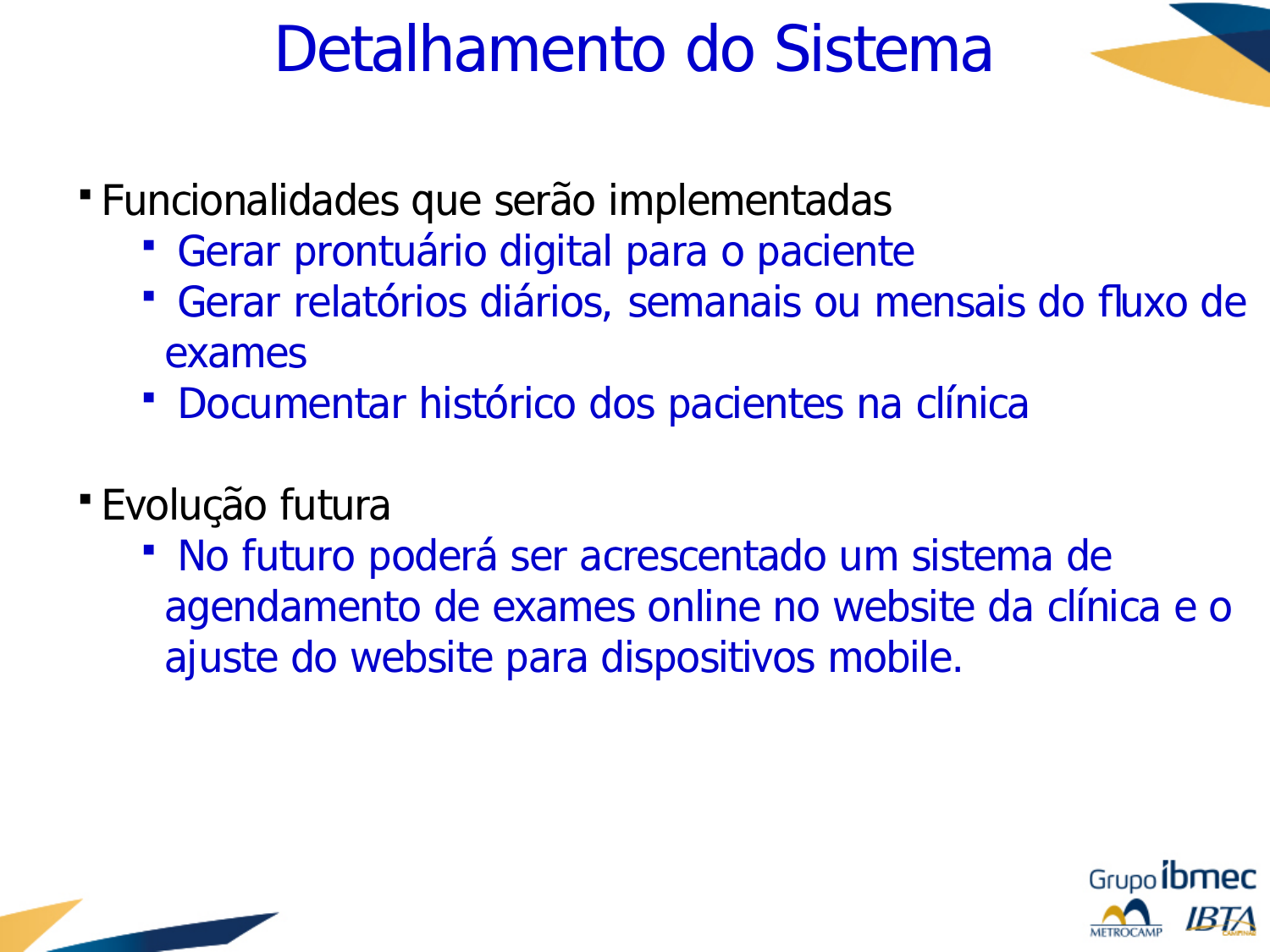

# Detalhamento do Sistema

Funcionalidades que serão implementadas
 Gerar prontuário digital para o paciente
 Gerar relatórios diários, semanais ou mensais do fluxo de exames
 Documentar histórico dos pacientes na clínica

Evolução futura
 No futuro poderá ser acrescentado um sistema de agendamento de exames online no website da clínica e o ajuste do website para dispositivos mobile.